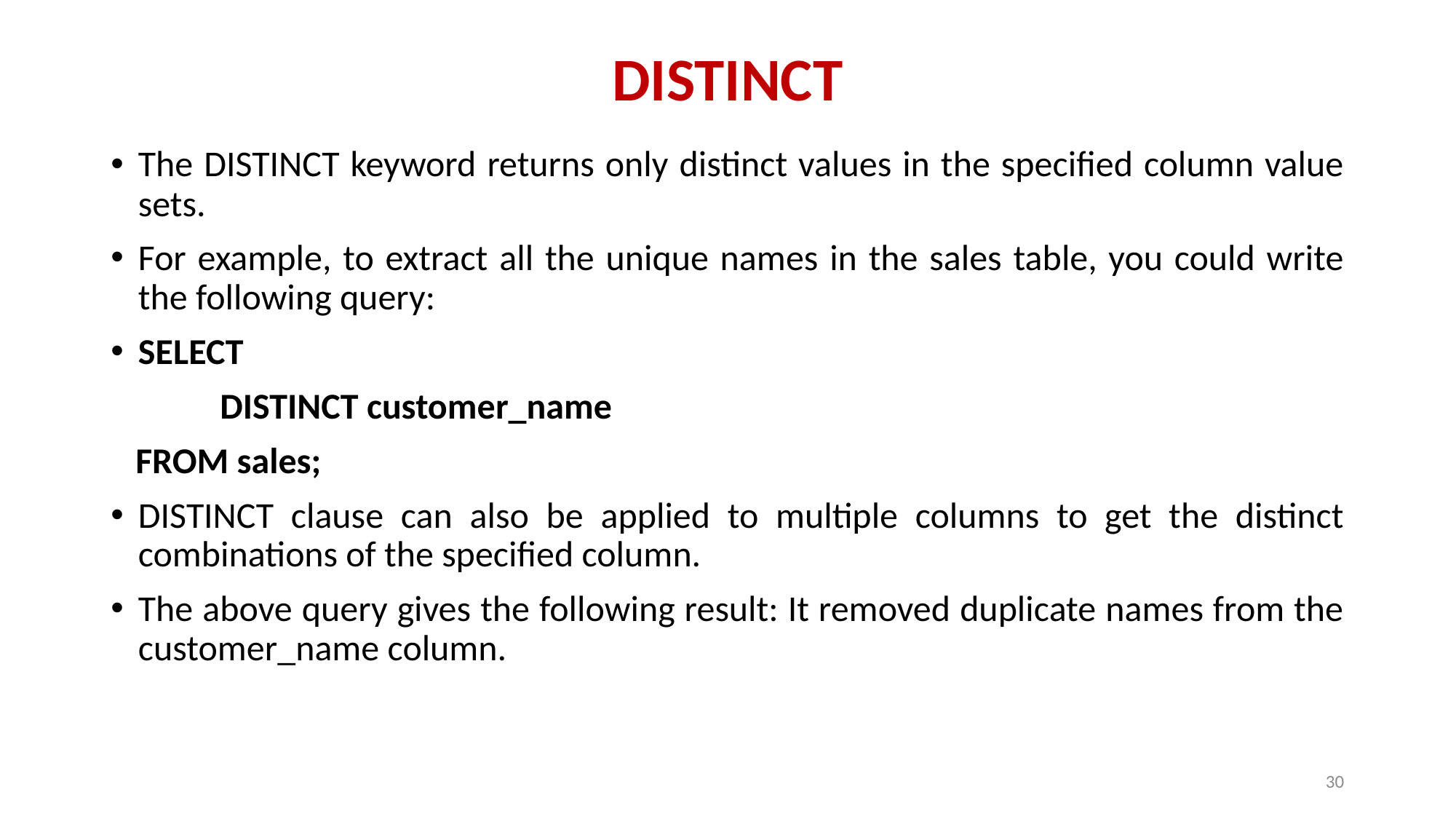

# DISTINCT
The DISTINCT keyword returns only distinct values in the specified column value sets.
For example, to extract all the unique names in the sales table, you could write the following query:
SELECT
	DISTINCT customer_name
   FROM sales;
DISTINCT clause can also be applied to multiple columns to get the distinct combinations of the specified column.
The above query gives the following result: It removed duplicate names from the customer_name column.
30